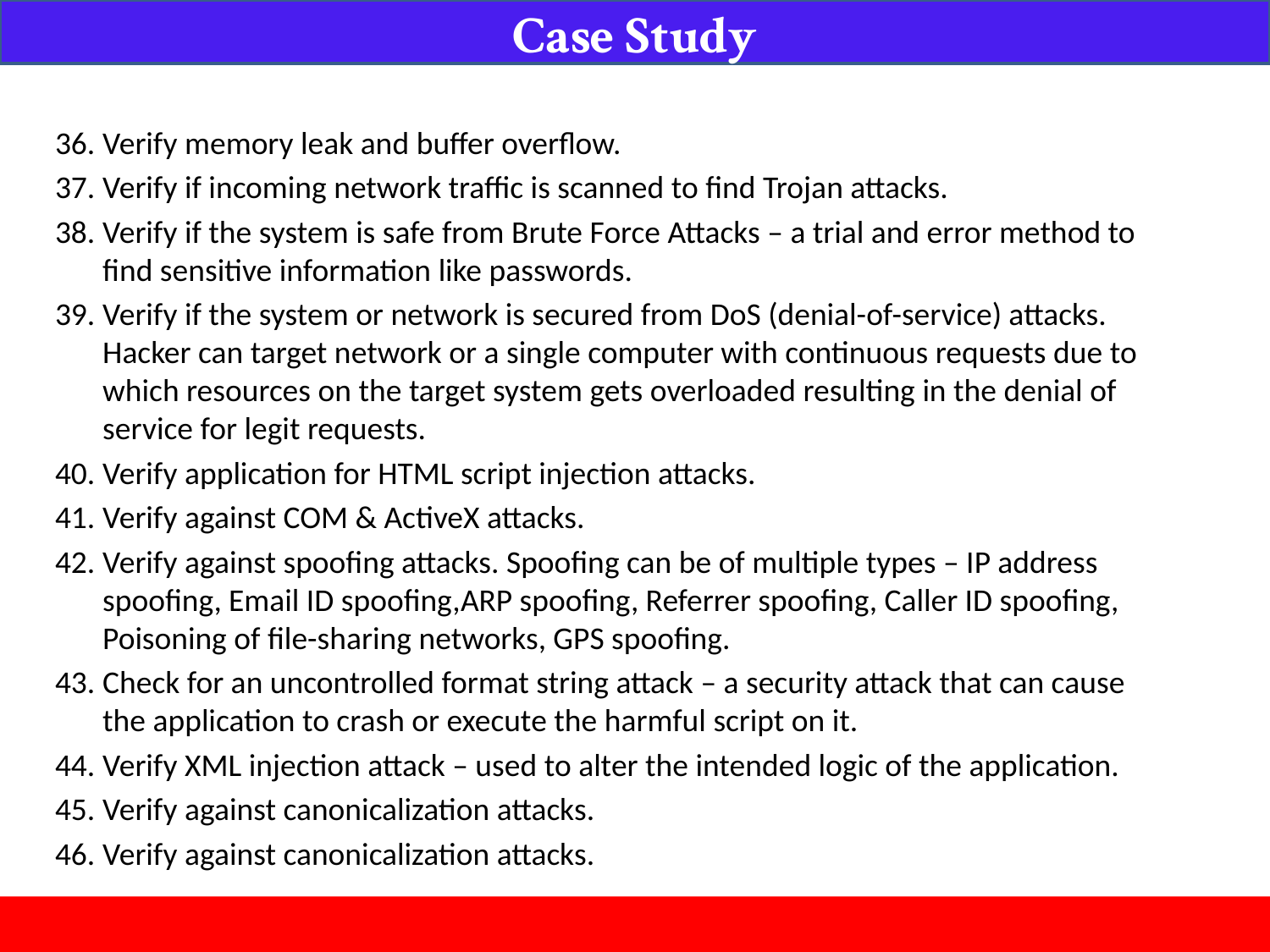

Case Study
Verify memory leak and buffer overflow.
Verify if incoming network traffic is scanned to find Trojan attacks.
Verify if the system is safe from Brute Force Attacks – a trial and error method to find sensitive information like passwords.
Verify if the system or network is secured from DoS (denial-of-service) attacks. Hacker can target network or a single computer with continuous requests due to which resources on the target system gets overloaded resulting in the denial of service for legit requests.
Verify application for HTML script injection attacks.
Verify against COM & ActiveX attacks.
Verify against spoofing attacks. Spoofing can be of multiple types – IP address spoofing, Email ID spoofing,ARP spoofing, Referrer spoofing, Caller ID spoofing, Poisoning of file-sharing networks, GPS spoofing.
Check for an uncontrolled format string attack – a security attack that can cause the application to crash or execute the harmful script on it.
Verify XML injection attack – used to alter the intended logic of the application.
Verify against canonicalization attacks.
Verify against canonicalization attacks.